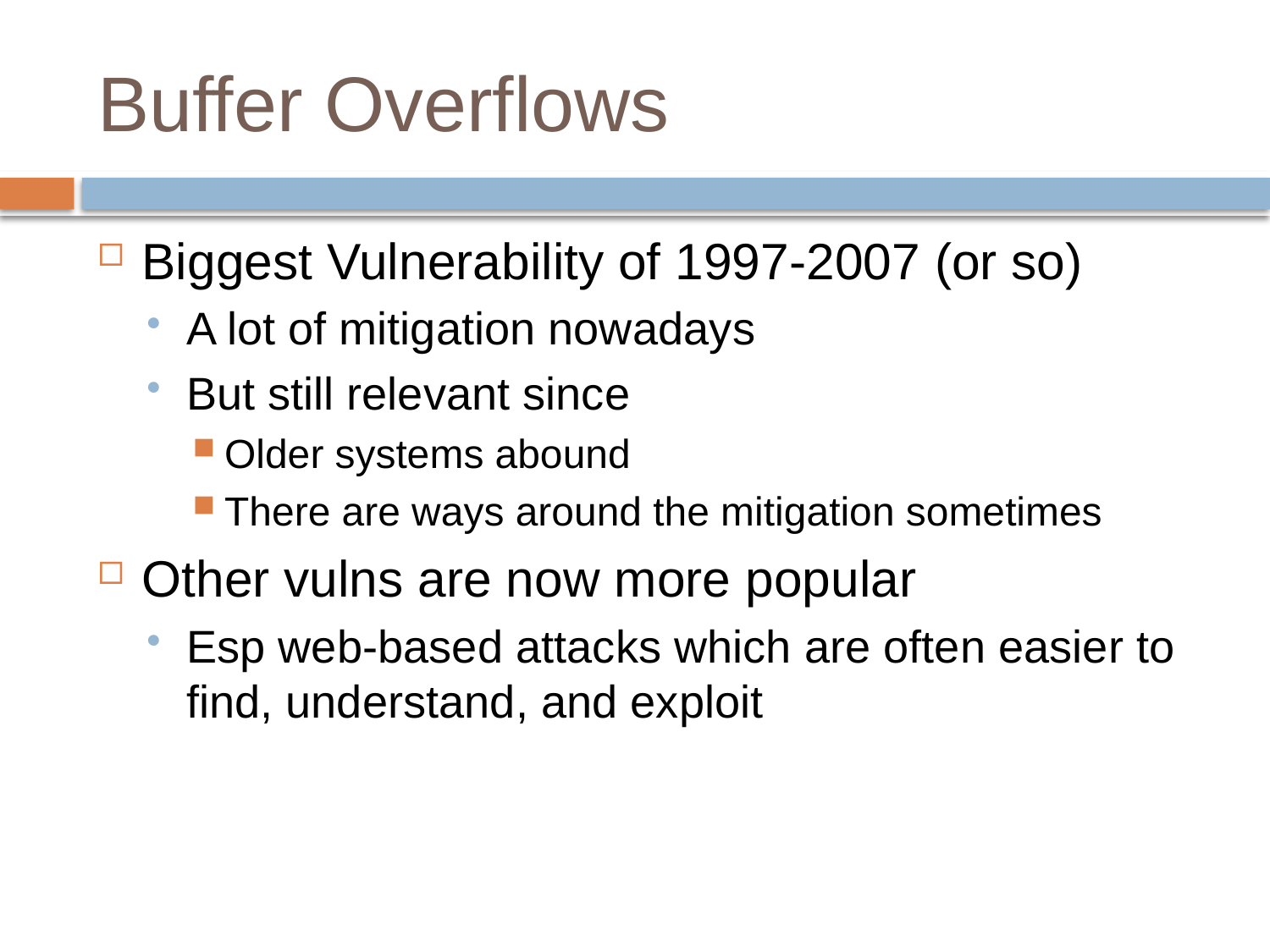

# Buffer Overflows
Biggest Vulnerability of 1997-2007 (or so)
A lot of mitigation nowadays
But still relevant since
Older systems abound
There are ways around the mitigation sometimes
Other vulns are now more popular
Esp web-based attacks which are often easier to find, understand, and exploit